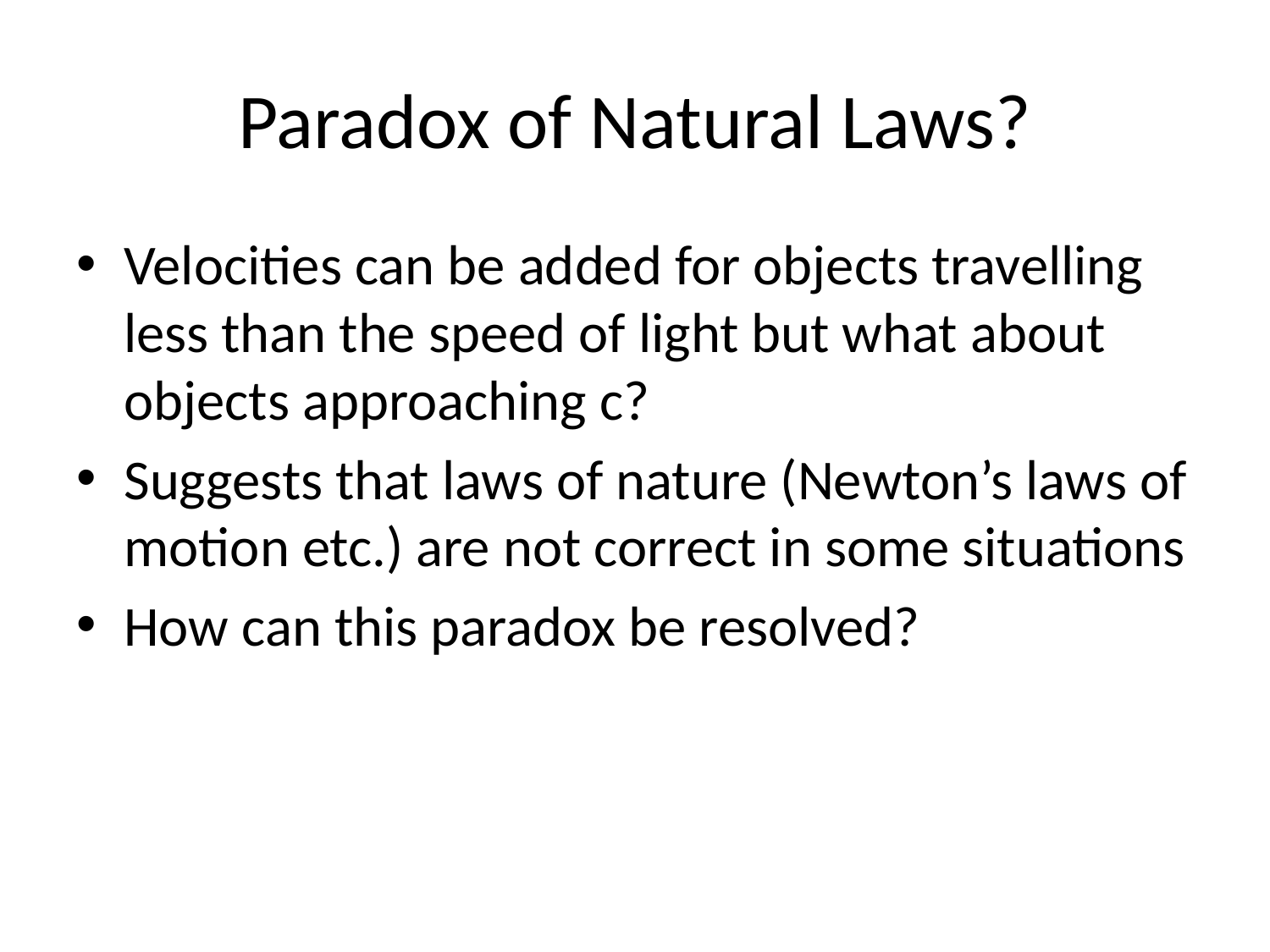

# Paradox of Natural Laws?
Velocities can be added for objects travelling less than the speed of light but what about objects approaching c?
Suggests that laws of nature (Newton’s laws of motion etc.) are not correct in some situations
How can this paradox be resolved?